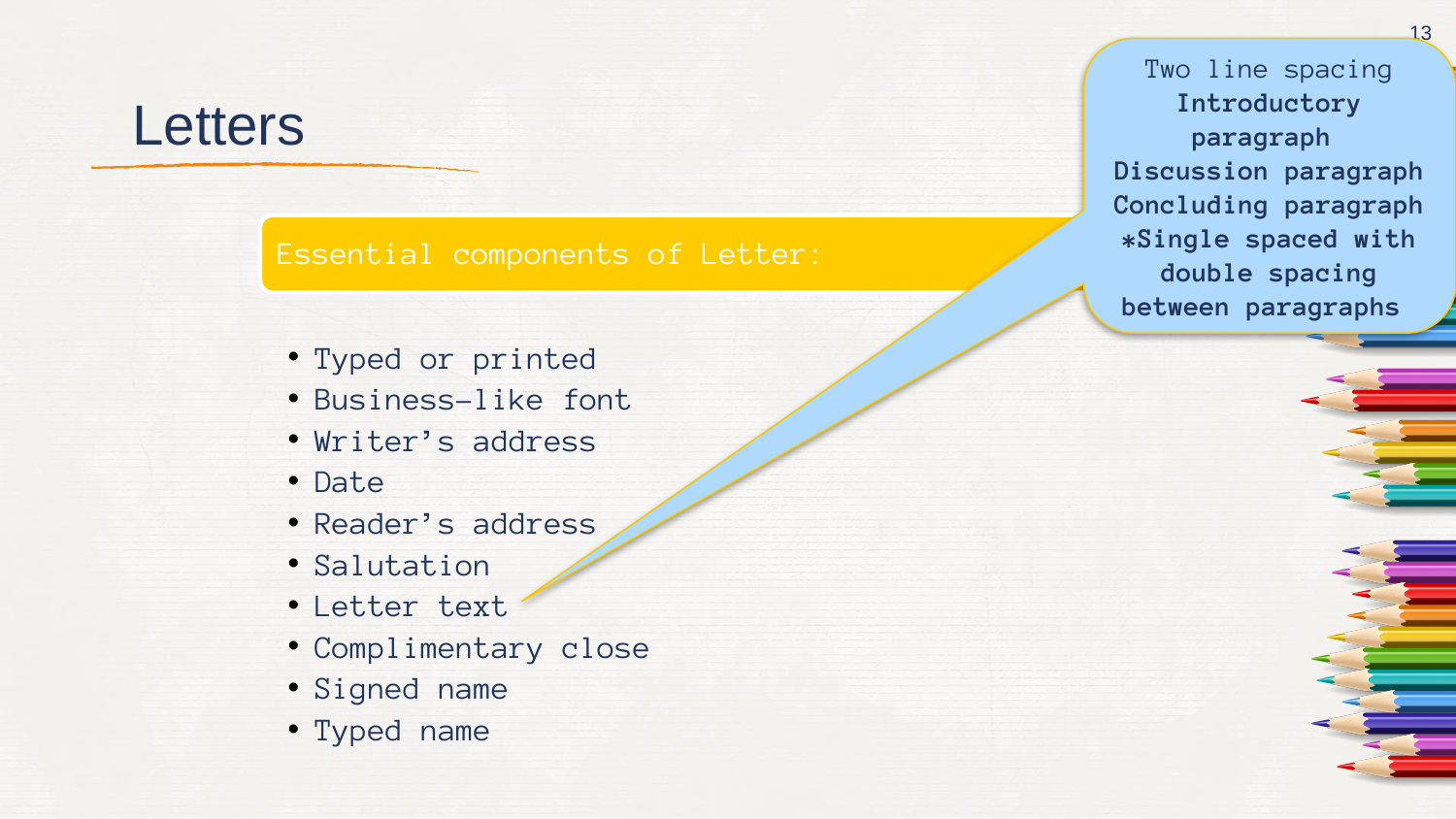

13
Two line spacing
Introductory paragraph
Discussion paragraph
Concluding paragraph
*Single spaced with double spacing between paragraphs
# Letters
Essential components of Letter:

Typed or printed
Business-like font
Writer’s address
Date
Reader’s address
Salutation
Letter text
Complimentary close
Signed name
Typed name